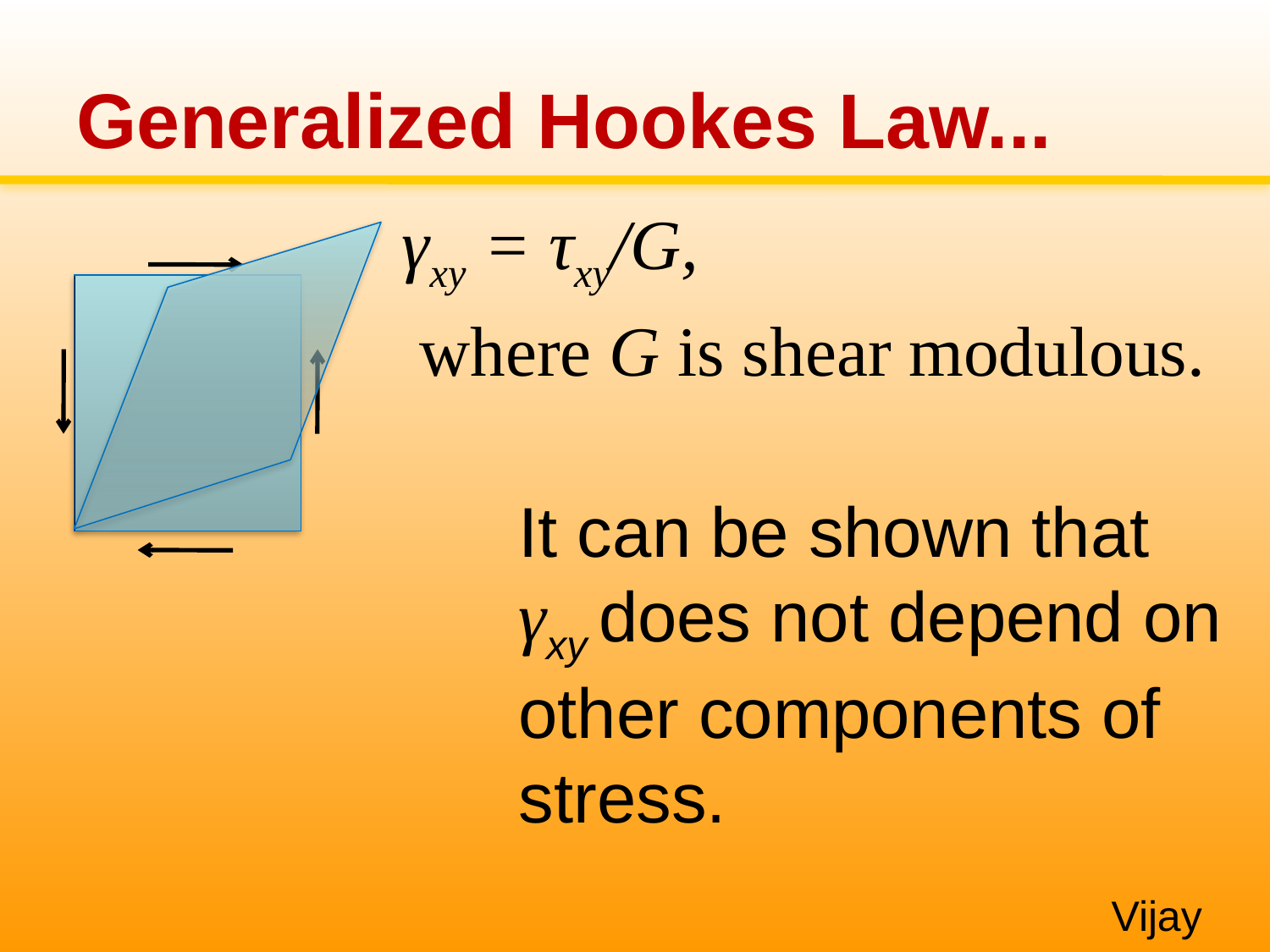

# Generalized Hookes Law...
γxy = τxy/G,
 where G is shear modulous.

It can be shown that γxy does not depend on other components of stress.